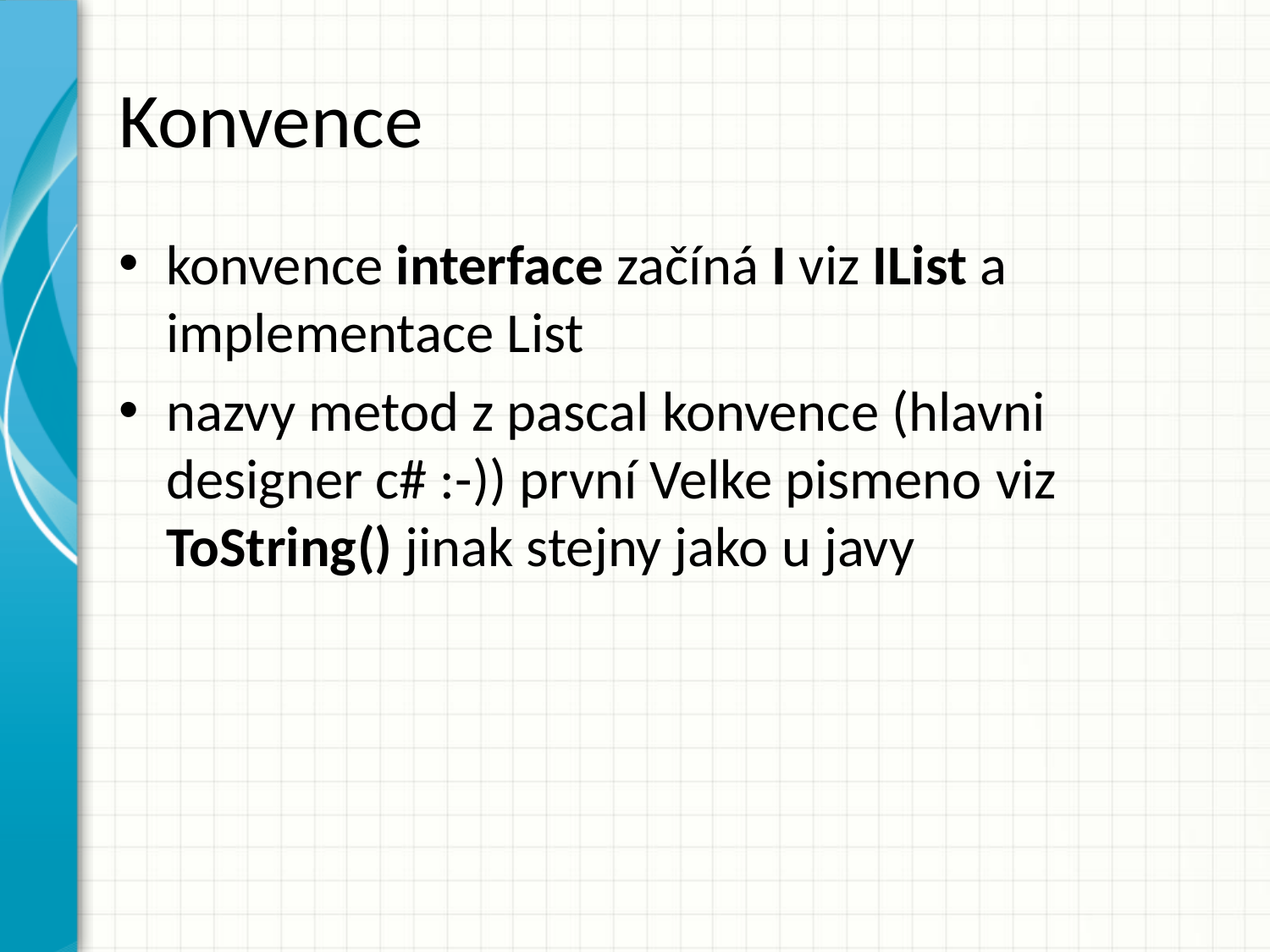

# Konvence
konvence interface začíná I viz IList a implementace List
nazvy metod z pascal konvence (hlavni designer c# :-)) první Velke pismeno viz ToString() jinak stejny jako u javy